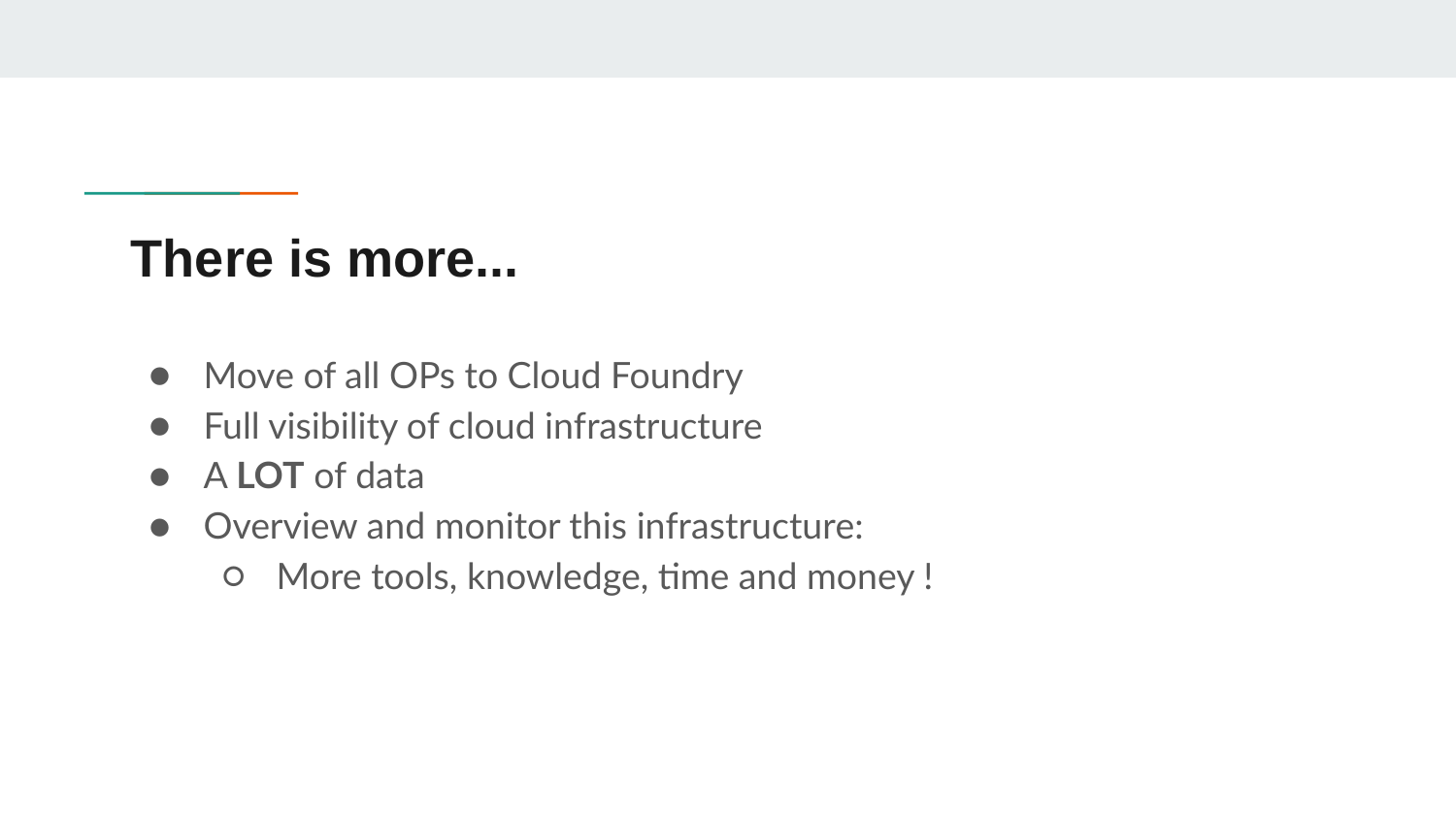

# There is more...
Move of all OPs to Cloud Foundry
Full visibility of cloud infrastructure
A LOT of data
Overview and monitor this infrastructure:
More tools, knowledge, time and money !